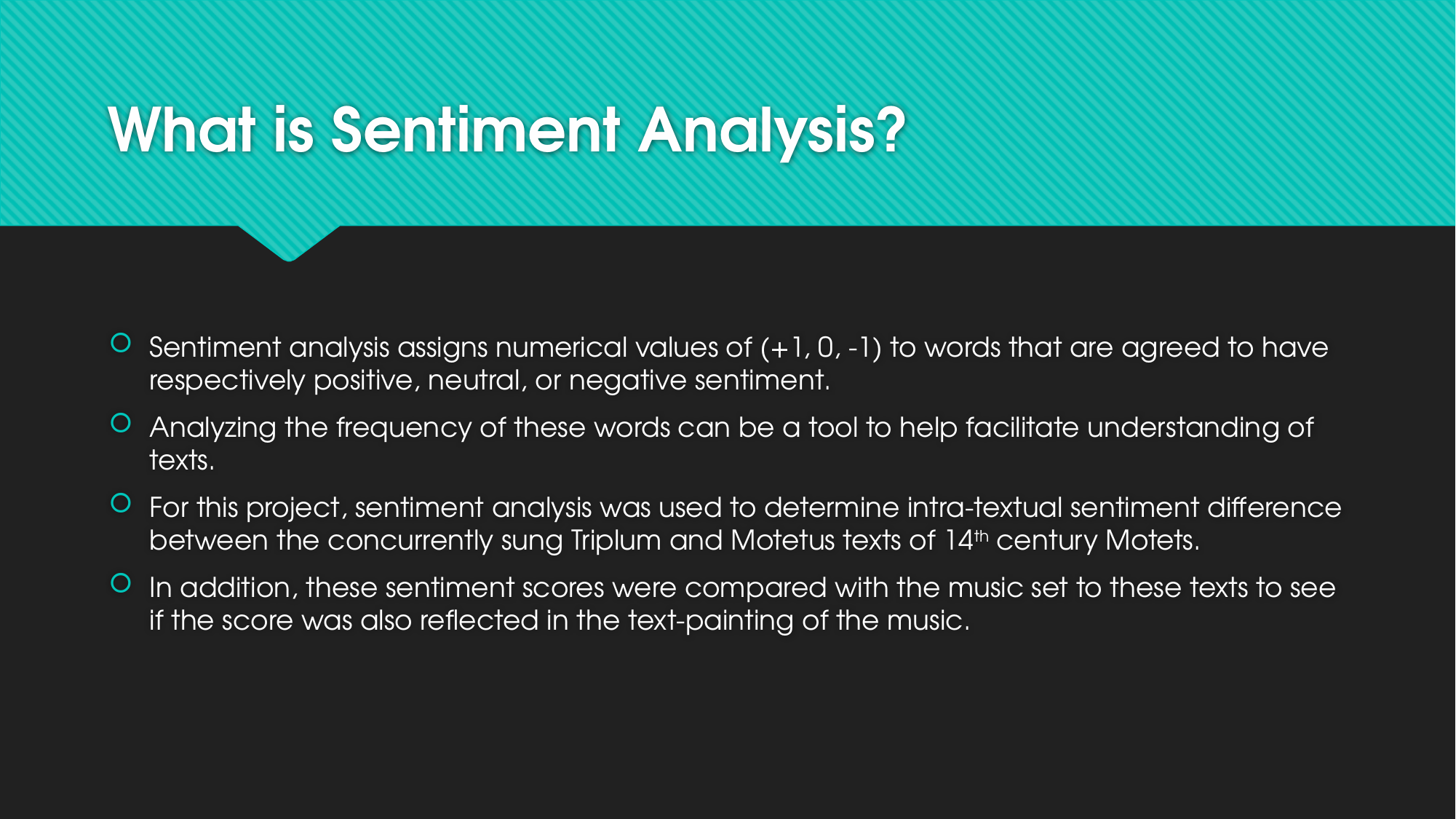

# What is Sentiment Analysis?

Sentiment analysis assigns numerical values of (+1, 0, -1) to words that are agreed to have respectively positive, neutral, or negative sentiment.
Analyzing the frequency of these words can be a tool to help facilitate understanding of texts.
For this project, sentiment analysis was used to determine intra-textual sentiment difference between the concurrently sung Triplum and Motetus texts of 14th century Motets.
In addition, these sentiment scores were compared with the music set to these texts to see if the score was also reflected in the text-painting of the music.